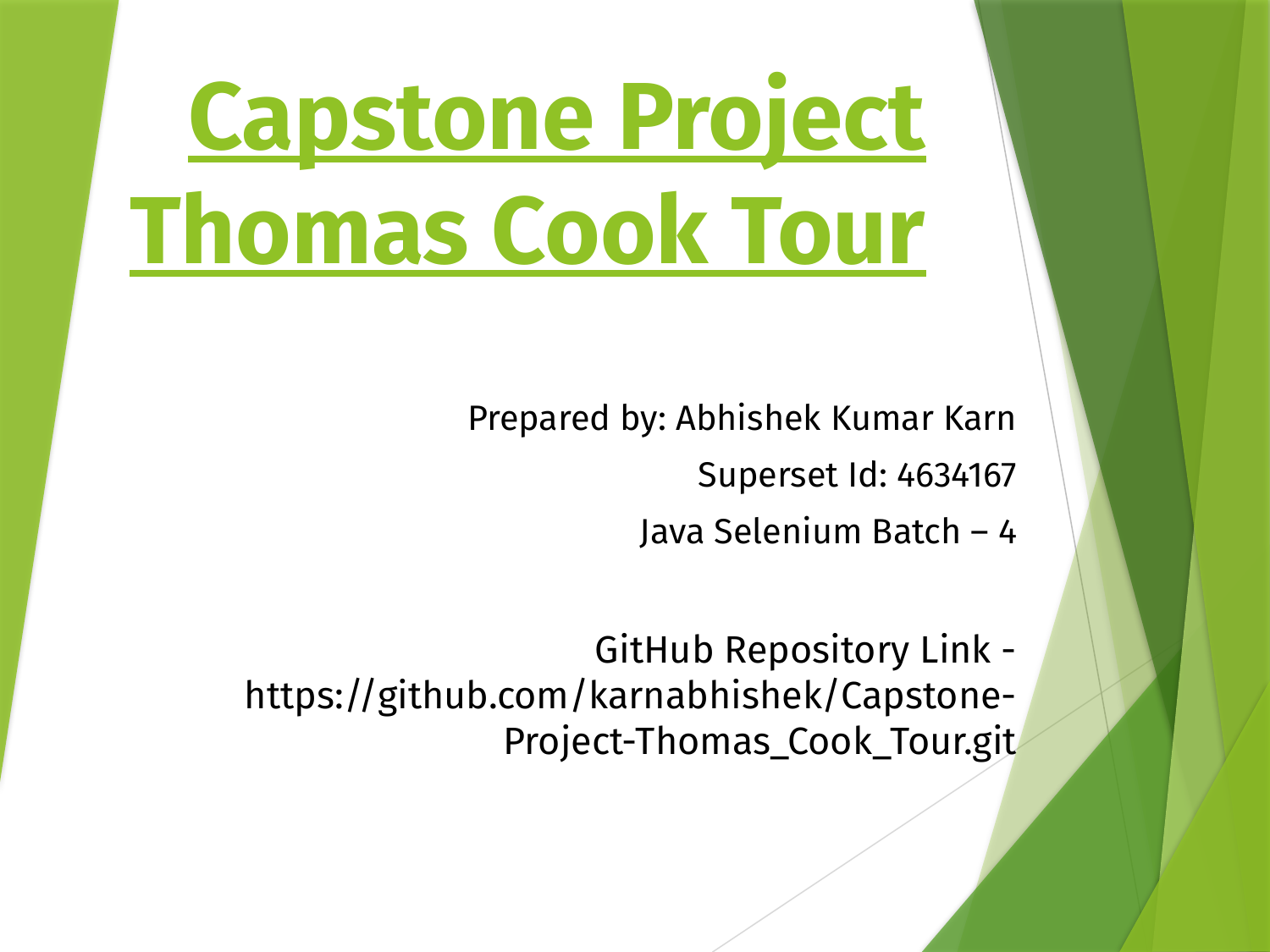

# Capstone Project Thomas Cook Tour
Prepared by: Abhishek Kumar Karn
Superset Id: 4634167
Java Selenium Batch – 4

GitHub Repository Link - https://github.com/karnabhishek/Capstone-Project-Thomas_Cook_Tour.git